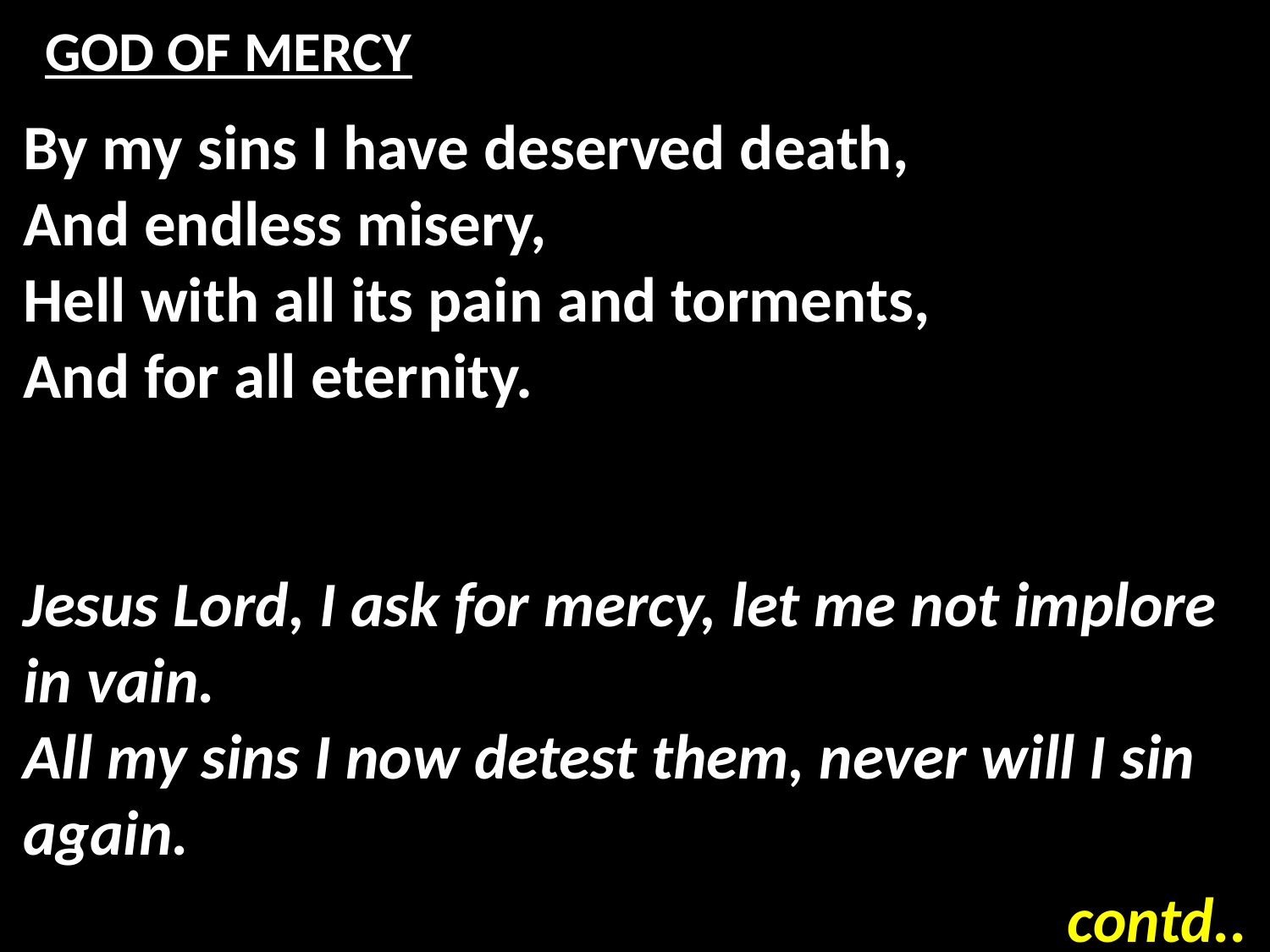

# GOD OF MERCY
By my sins I have deserved death,
And endless misery,
Hell with all its pain and torments,
And for all eternity.

Jesus Lord, I ask for mercy, let me not implore in vain.
All my sins I now detest them, never will I sin again.

contd..